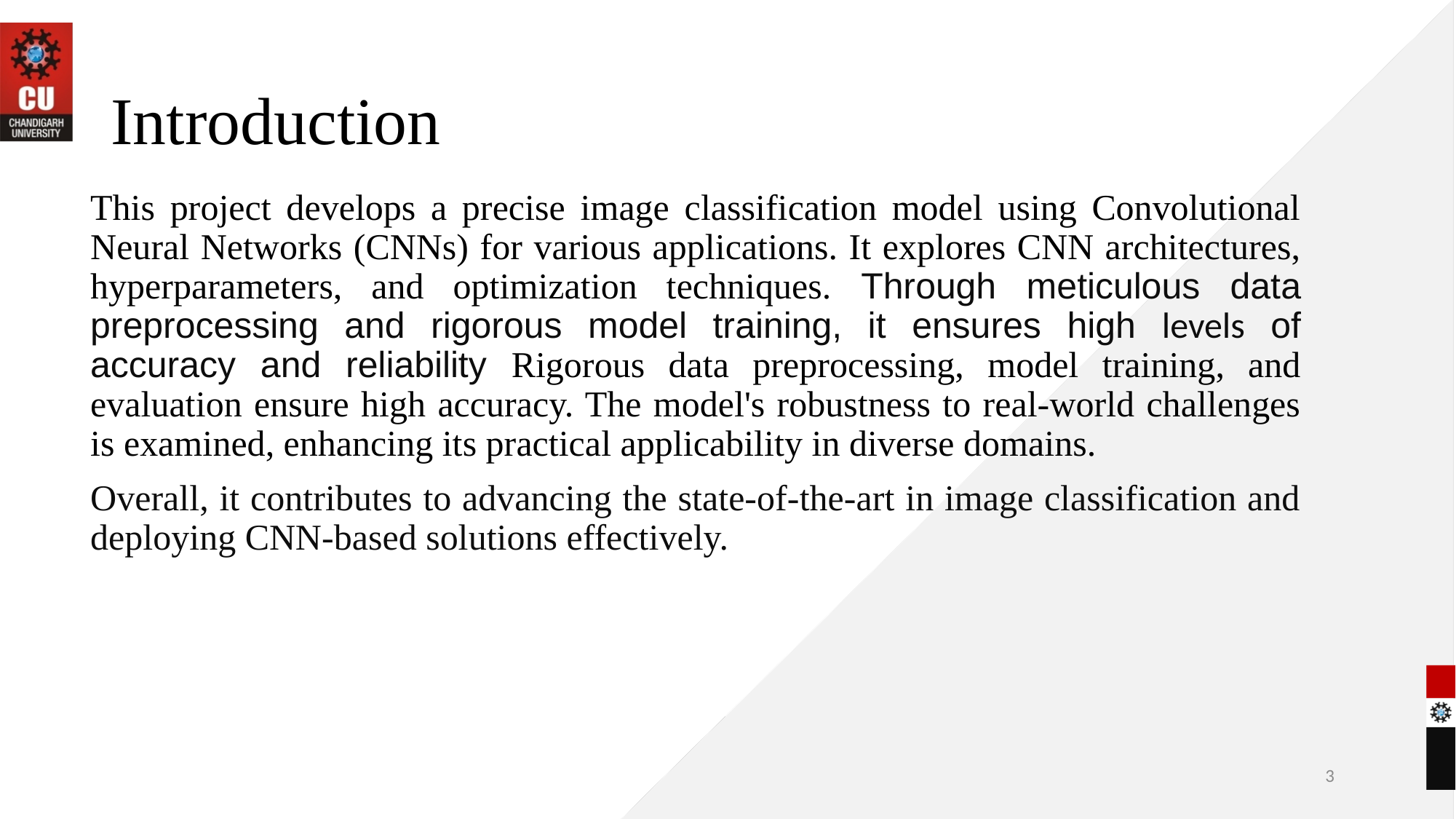

# Introduction
This project develops a precise image classification model using Convolutional Neural Networks (CNNs) for various applications. It explores CNN architectures, hyperparameters, and optimization techniques. Through meticulous data preprocessing and rigorous model training, it ensures high levels of accuracy and reliability Rigorous data preprocessing, model training, and evaluation ensure high accuracy. The model's robustness to real-world challenges is examined, enhancing its practical applicability in diverse domains.
Overall, it contributes to advancing the state-of-the-art in image classification and deploying CNN-based solutions effectively.
3